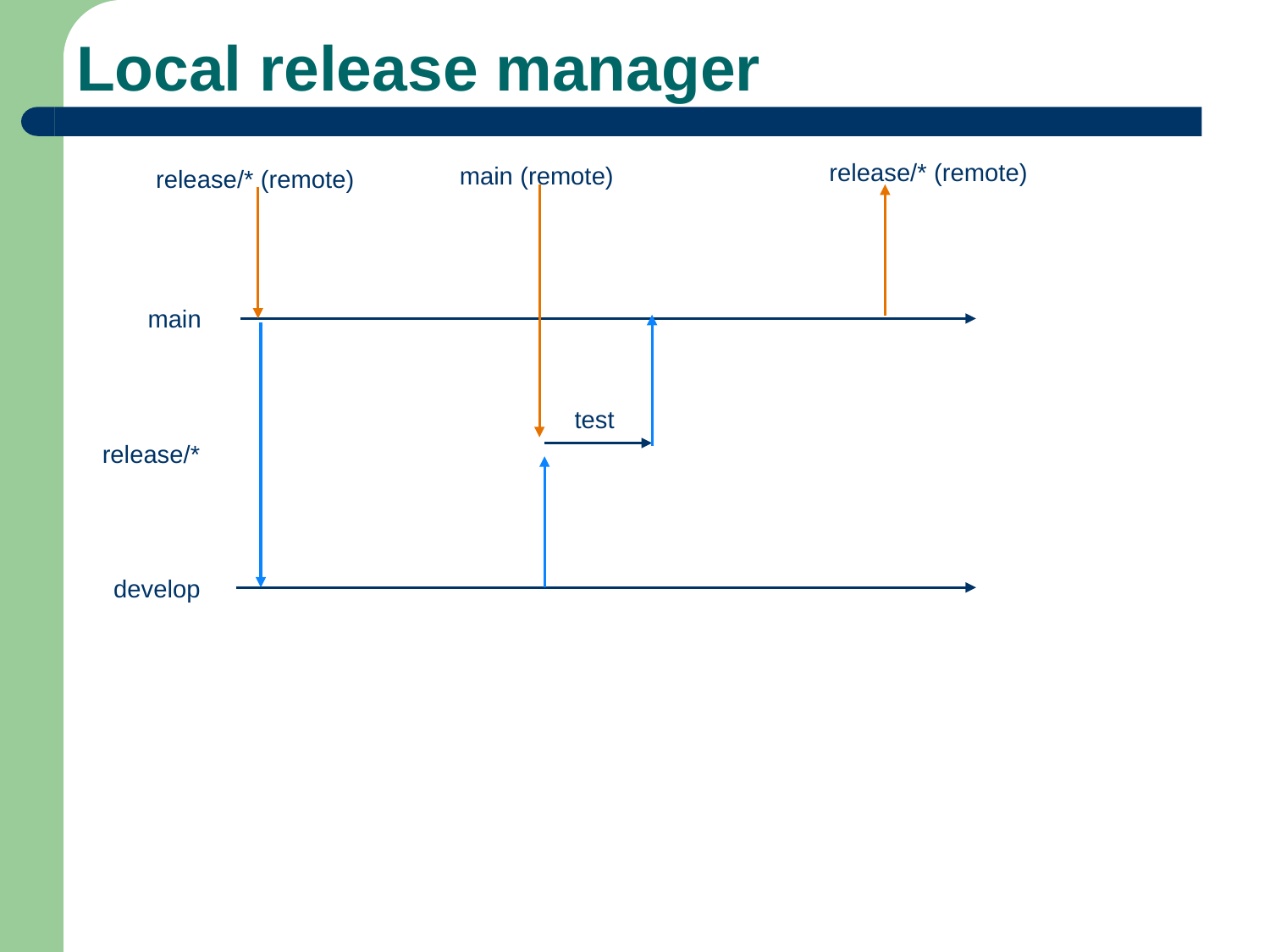

# Local release manager
release/* (remote)
main (remote)
release/* (remote)
main
test
release/*
develop